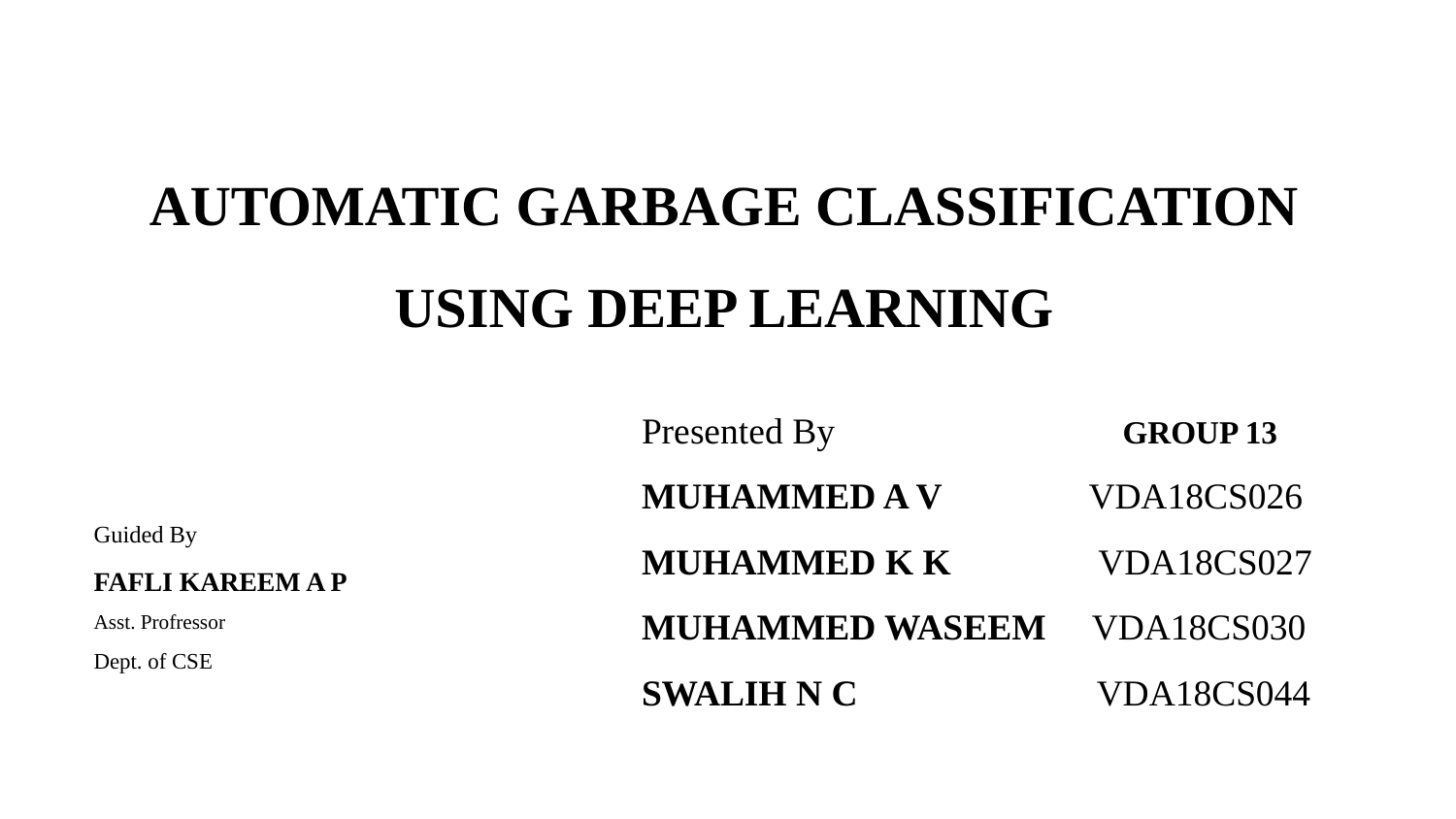

# AUTOMATIC GARBAGE CLASSIFICATION USING DEEP LEARNING

Presented By                                       GROUP 13
MUHAMMED A V                VDA18CS026
MUHAMMED K K                VDA18CS027
MUHAMMED WASEEM     VDA18CS030
SWALIH N C                          VDA18CS044
Guided By
FAFLI KAREEM A P
Asst. Profressor
Dept. of CSE